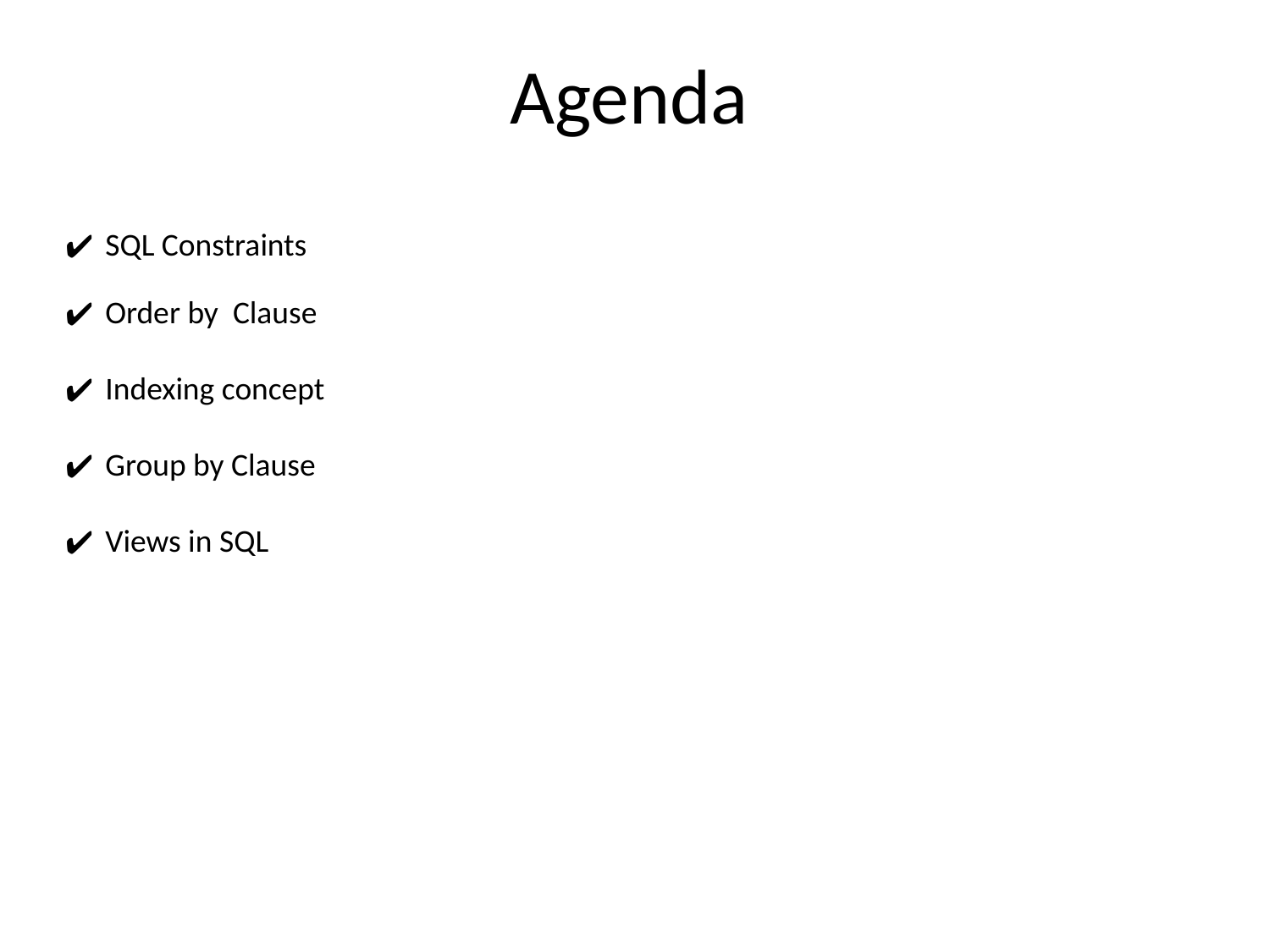

Agenda
#

SQL Constraints

Order by  Clause

Indexing concept

Group by Clause

Views in SQL